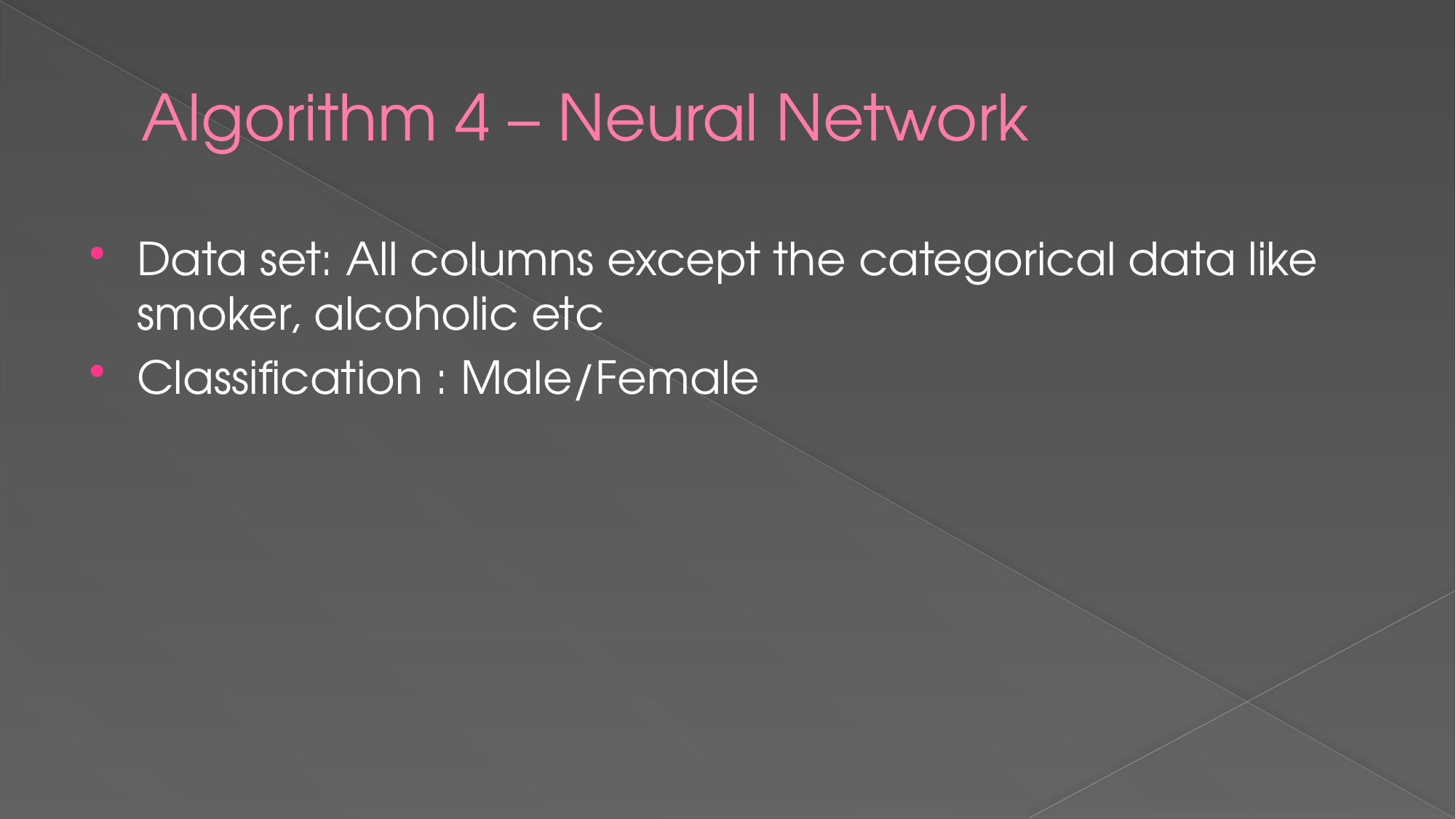

# Algorithm 4 – Neural Network
Data set: All columns except the categorical data like smoker, alcoholic etc
Classification : Male/Female